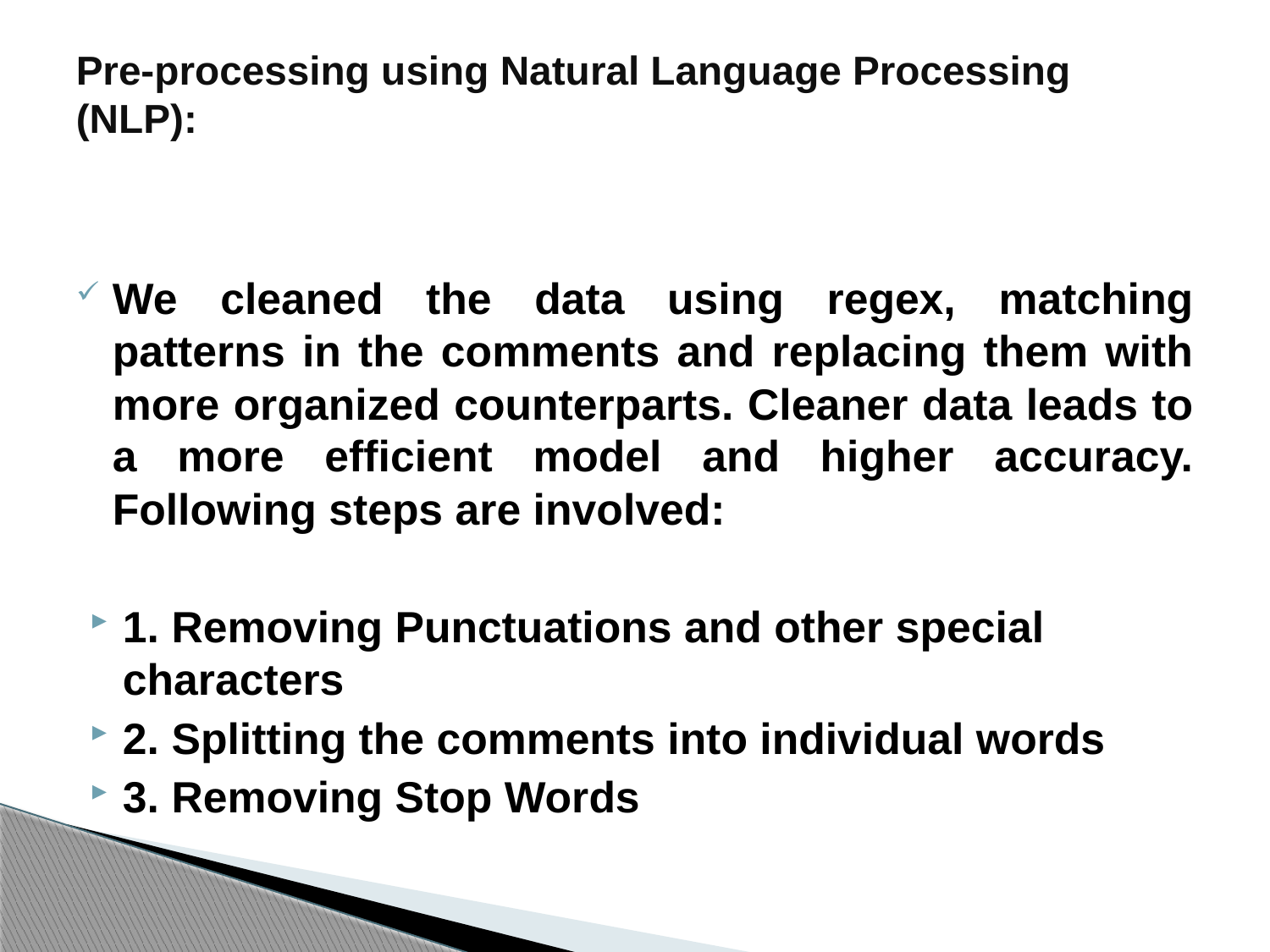

# Pre-processing using Natural Language Processing (NLP):

We cleaned the data using regex, matching patterns in the comments and replacing them with more organized counterparts. Cleaner data leads to a more efficient model and higher accuracy. Following steps are involved:

1. Removing Punctuations and other special characters
2. Splitting the comments into individual words
3. Removing Stop Words